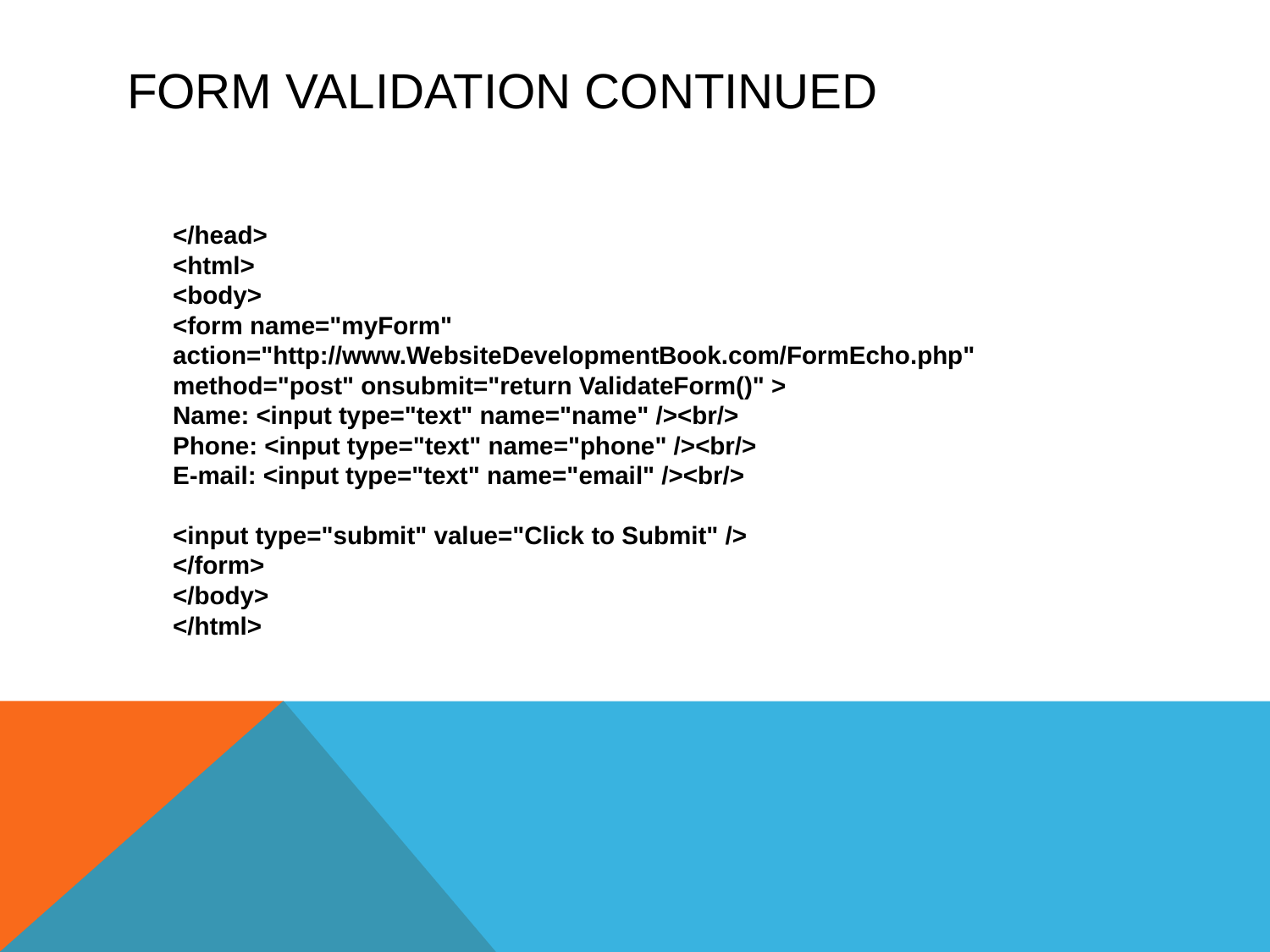

# Form validation continued
</head>
<html>
<body>
<form name="myForm" action="http://www.WebsiteDevelopmentBook.com/FormEcho.php" method="post" onsubmit="return ValidateForm()" >
Name: <input type="text" name="name" /><br/>
Phone: <input type="text" name="phone" /><br/>
E-mail: <input type="text" name="email" /><br/>
<input type="submit" value="Click to Submit" />
</form>
</body>
</html>